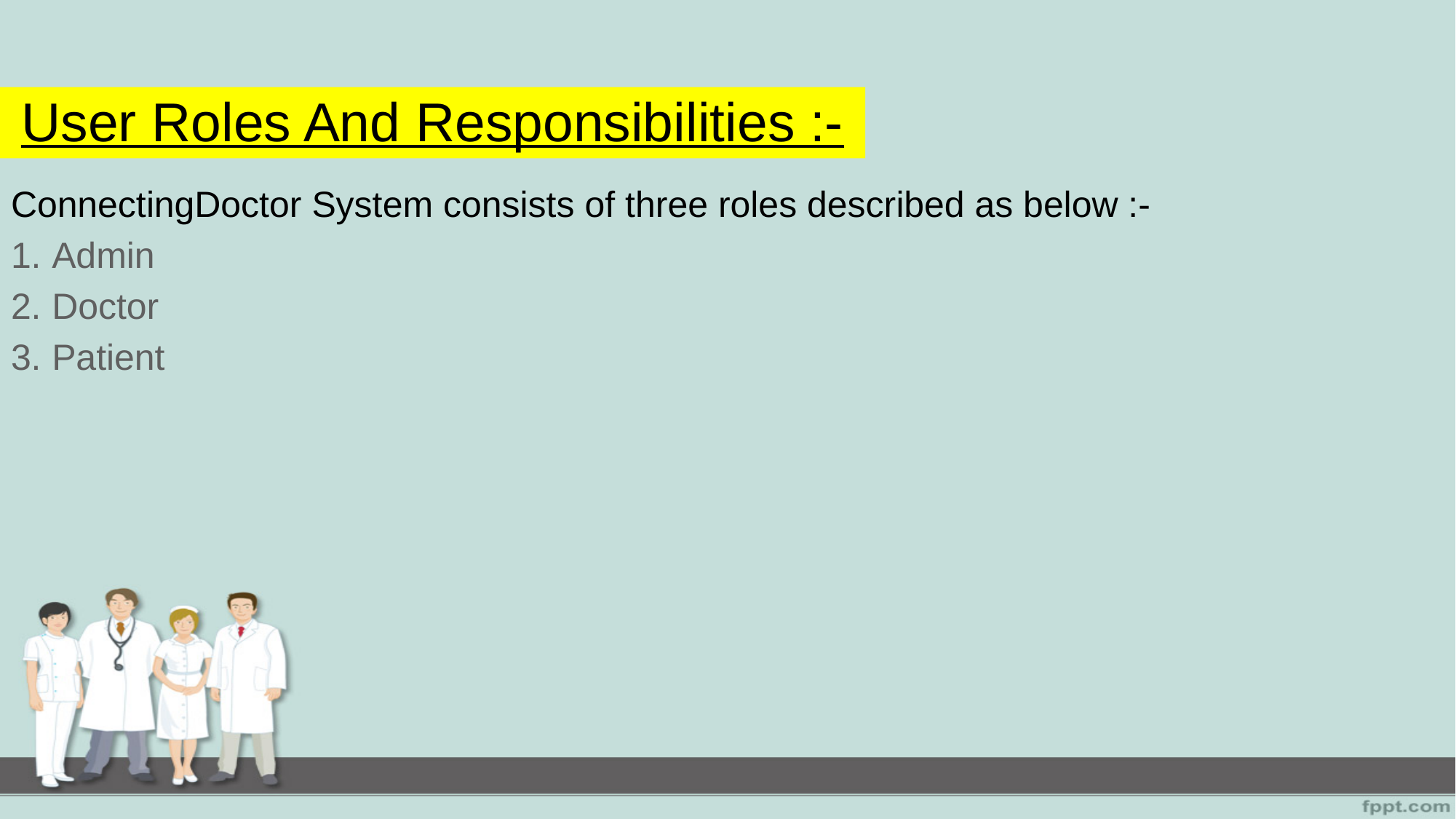

# User Roles And Responsibilities :-
ConnectingDoctor System consists of three roles described as below :-
Admin
Doctor
Patient